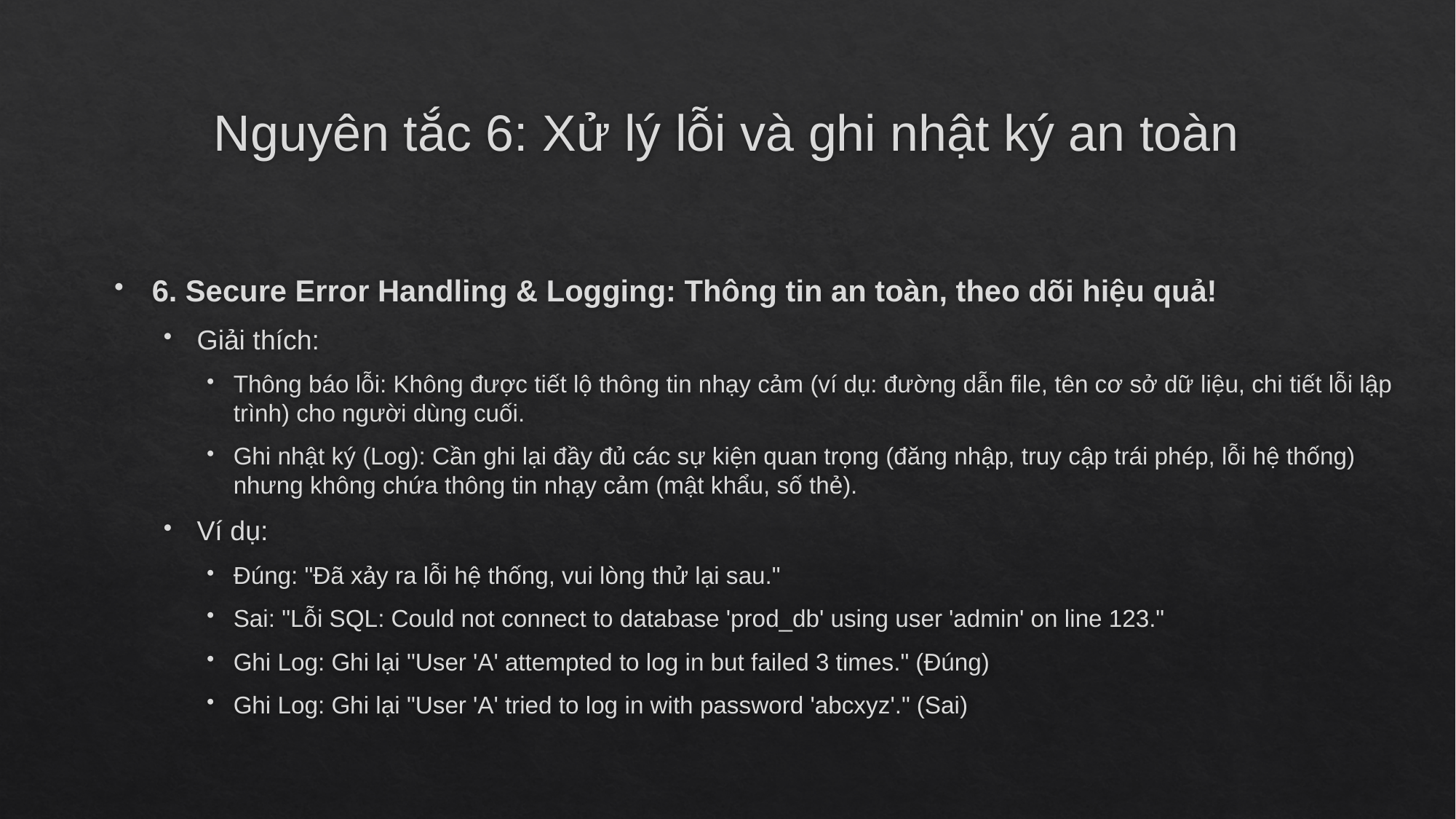

# Nguyên tắc 6: Xử lý lỗi và ghi nhật ký an toàn
6. Secure Error Handling & Logging: Thông tin an toàn, theo dõi hiệu quả!
Giải thích:
Thông báo lỗi: Không được tiết lộ thông tin nhạy cảm (ví dụ: đường dẫn file, tên cơ sở dữ liệu, chi tiết lỗi lập trình) cho người dùng cuối.
Ghi nhật ký (Log): Cần ghi lại đầy đủ các sự kiện quan trọng (đăng nhập, truy cập trái phép, lỗi hệ thống) nhưng không chứa thông tin nhạy cảm (mật khẩu, số thẻ).
Ví dụ:
Đúng: "Đã xảy ra lỗi hệ thống, vui lòng thử lại sau."
Sai: "Lỗi SQL: Could not connect to database 'prod_db' using user 'admin' on line 123."
Ghi Log: Ghi lại "User 'A' attempted to log in but failed 3 times." (Đúng)
Ghi Log: Ghi lại "User 'A' tried to log in with password 'abcxyz'." (Sai)